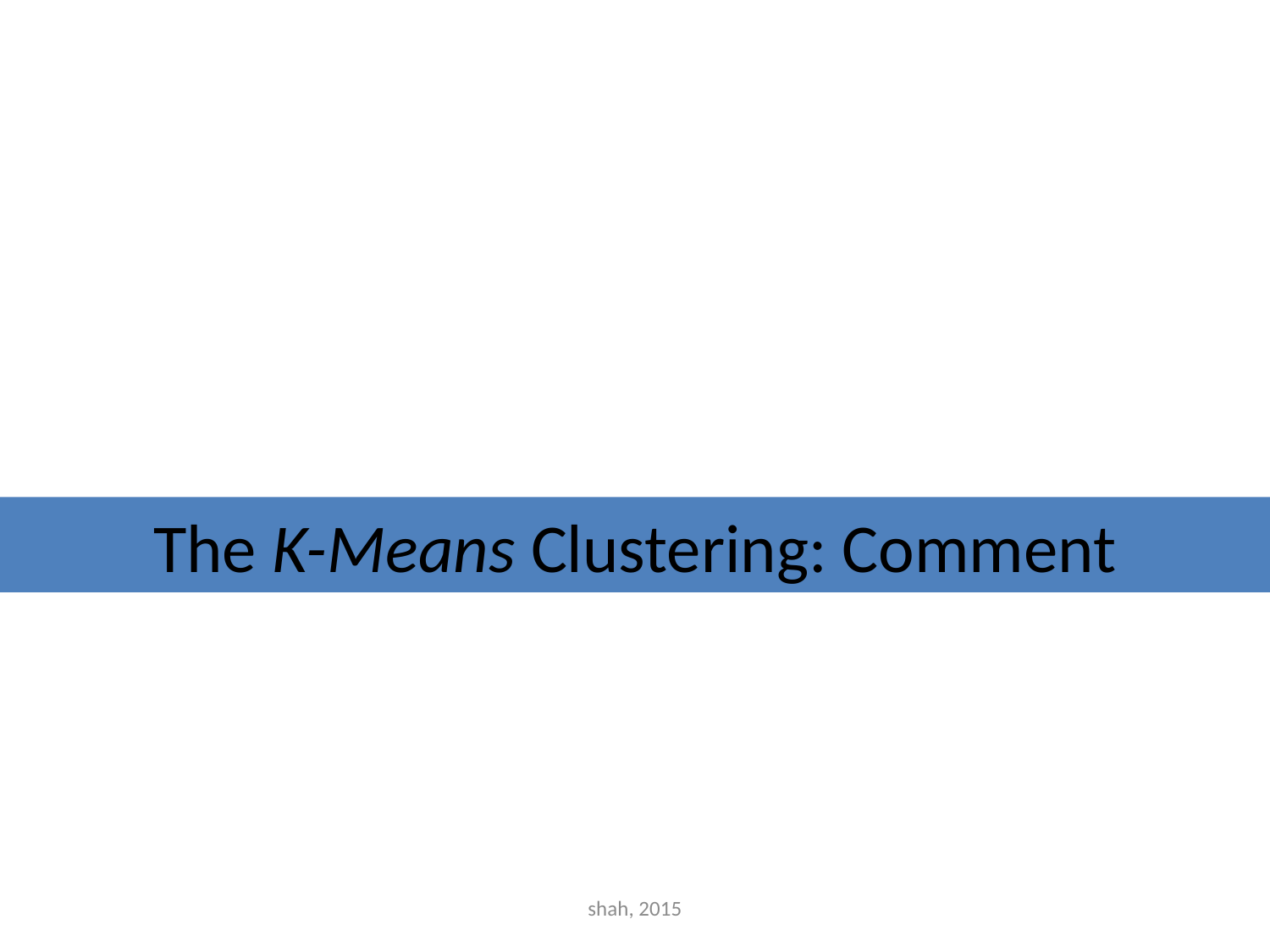

# The K-Means Clustering: Comment
shah, 2015